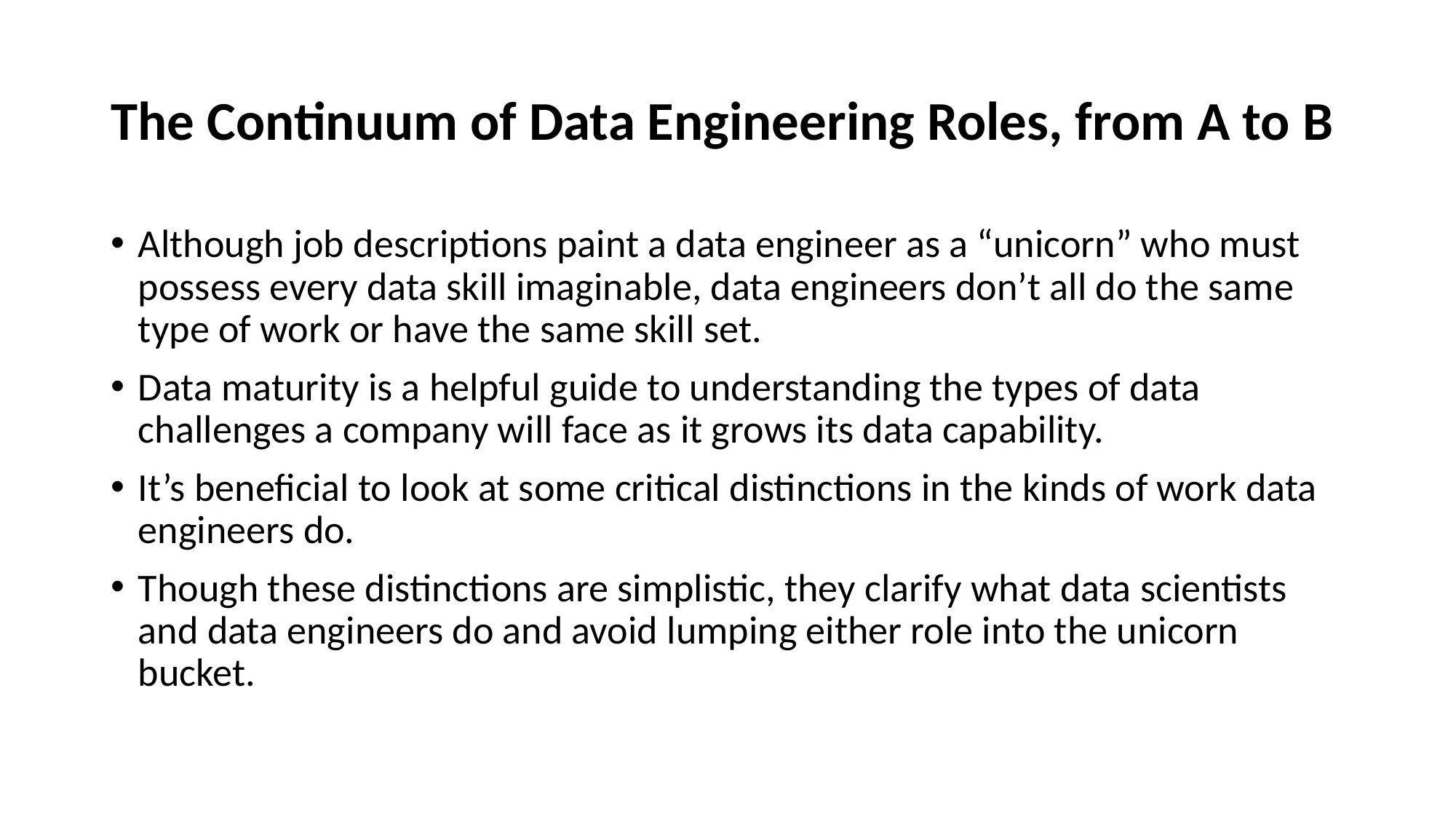

# The Continuum of Data Engineering Roles, from A to B
Although job descriptions paint a data engineer as a “unicorn” who must possess every data skill imaginable, data engineers don’t all do the same type of work or have the same skill set.
Data maturity is a helpful guide to understanding the types of data challenges a company will face as it grows its data capability.
It’s beneficial to look at some critical distinctions in the kinds of work data engineers do.
Though these distinctions are simplistic, they clarify what data scientists and data engineers do and avoid lumping either role into the unicorn bucket.